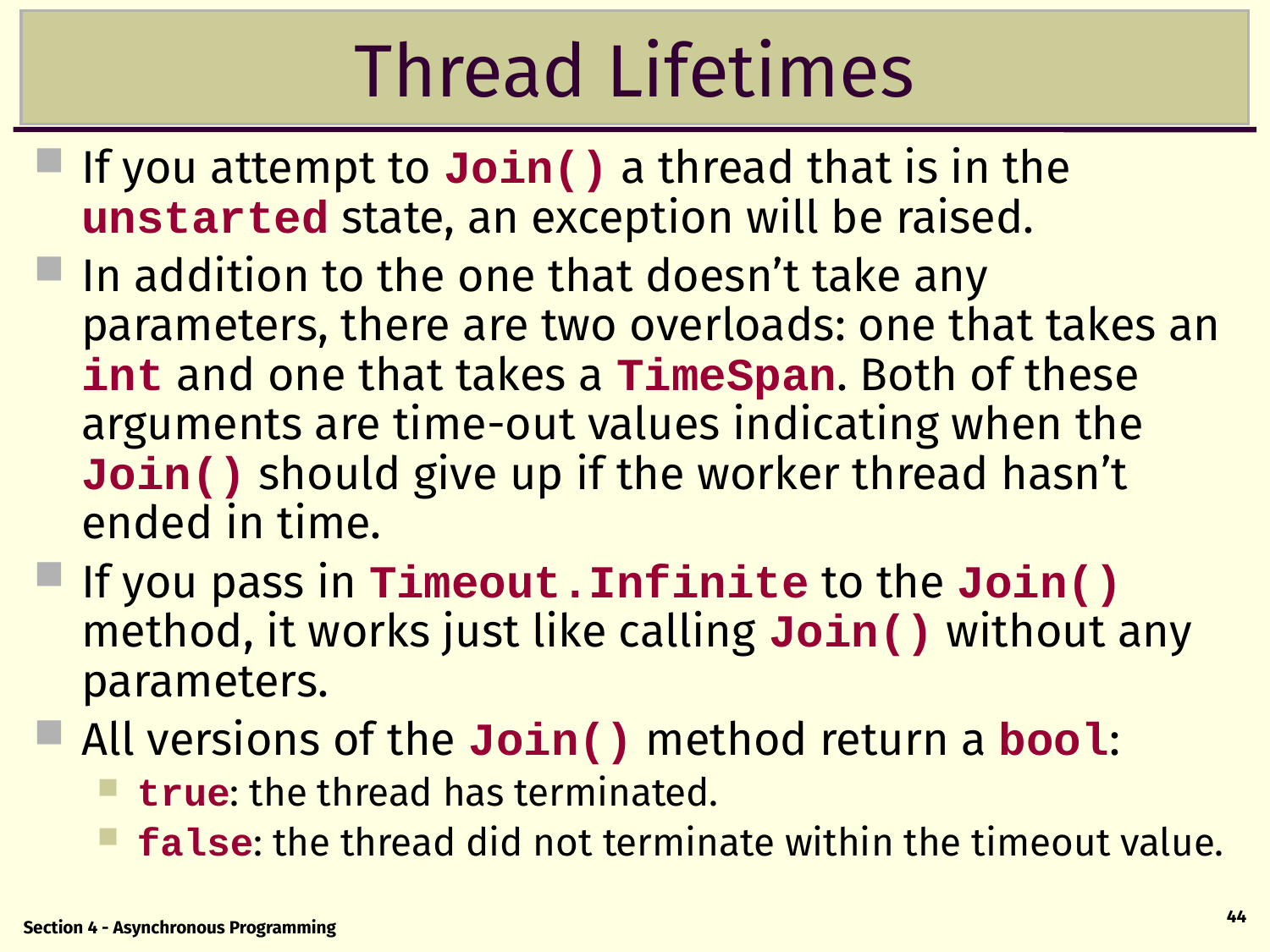

# Thread Lifetimes
If you attempt to Join() a thread that is in the unstarted state, an exception will be raised.
In addition to the one that doesn’t take any parameters, there are two overloads: one that takes an int and one that takes a TimeSpan. Both of these arguments are time-out values indicating when the Join() should give up if the worker thread hasn’t ended in time.
If you pass in Timeout.Infinite to the Join() method, it works just like calling Join() without any parameters.
All versions of the Join() method return a bool:
true: the thread has terminated.
false: the thread did not terminate within the timeout value.
44
Section 4 - Asynchronous Programming